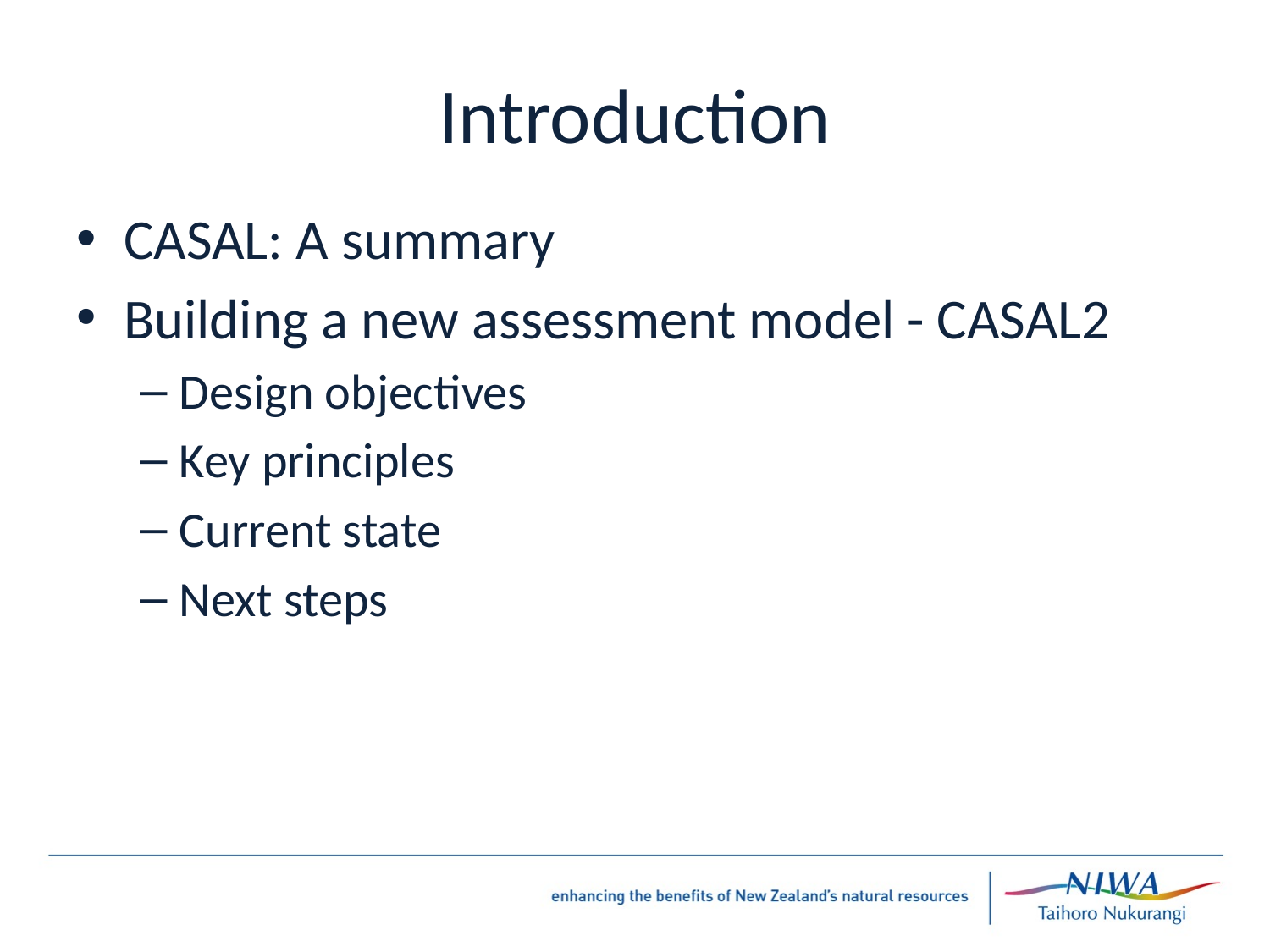

# Introduction
CASAL: A summary
Building a new assessment model - CASAL2
Design objectives
Key principles
Current state
Next steps